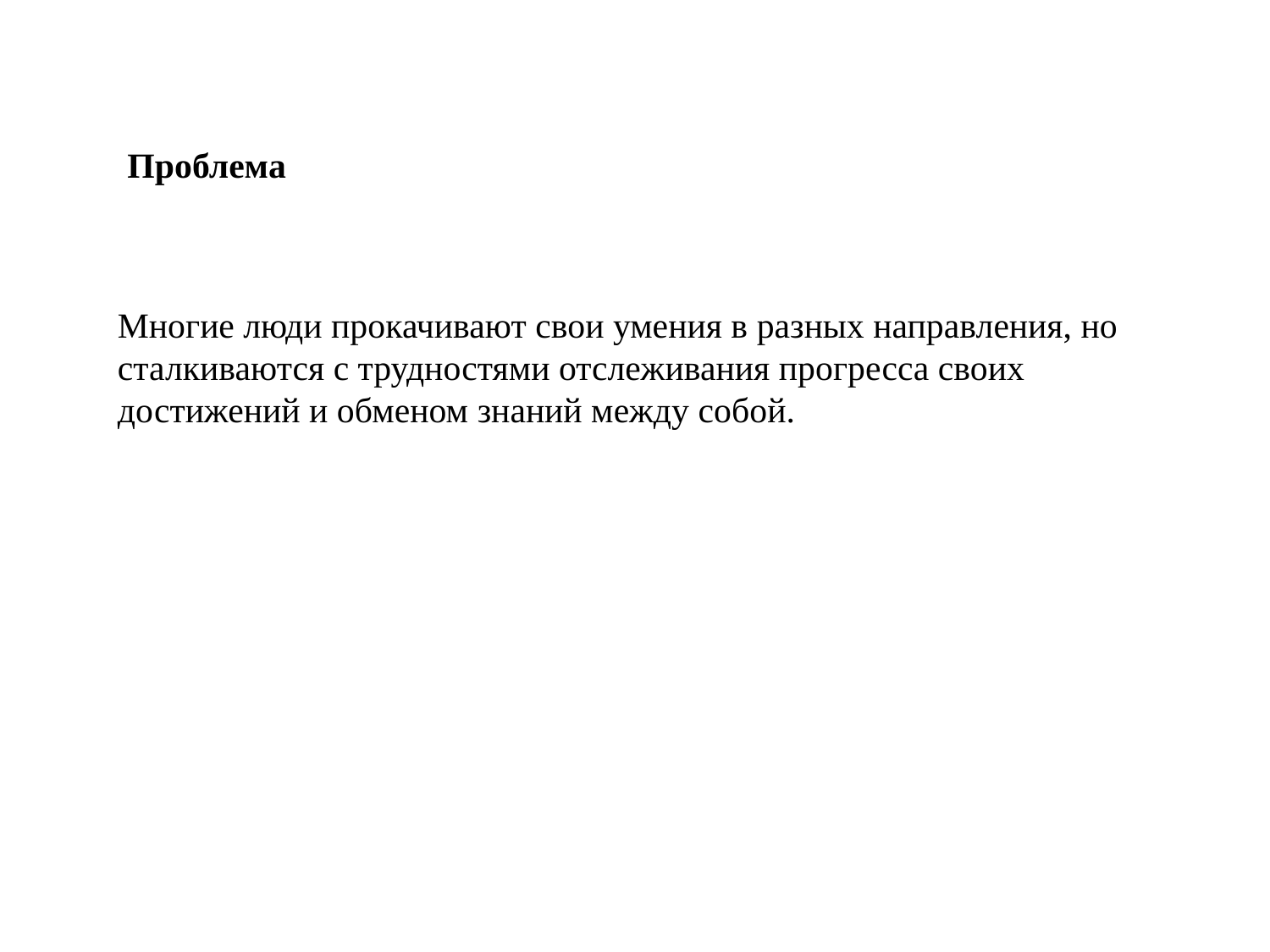

Проблема
Многие люди прокачивают свои умения в разных направления, но сталкиваются с трудностями отслеживания прогресса своих достижений и обменом знаний между собой.